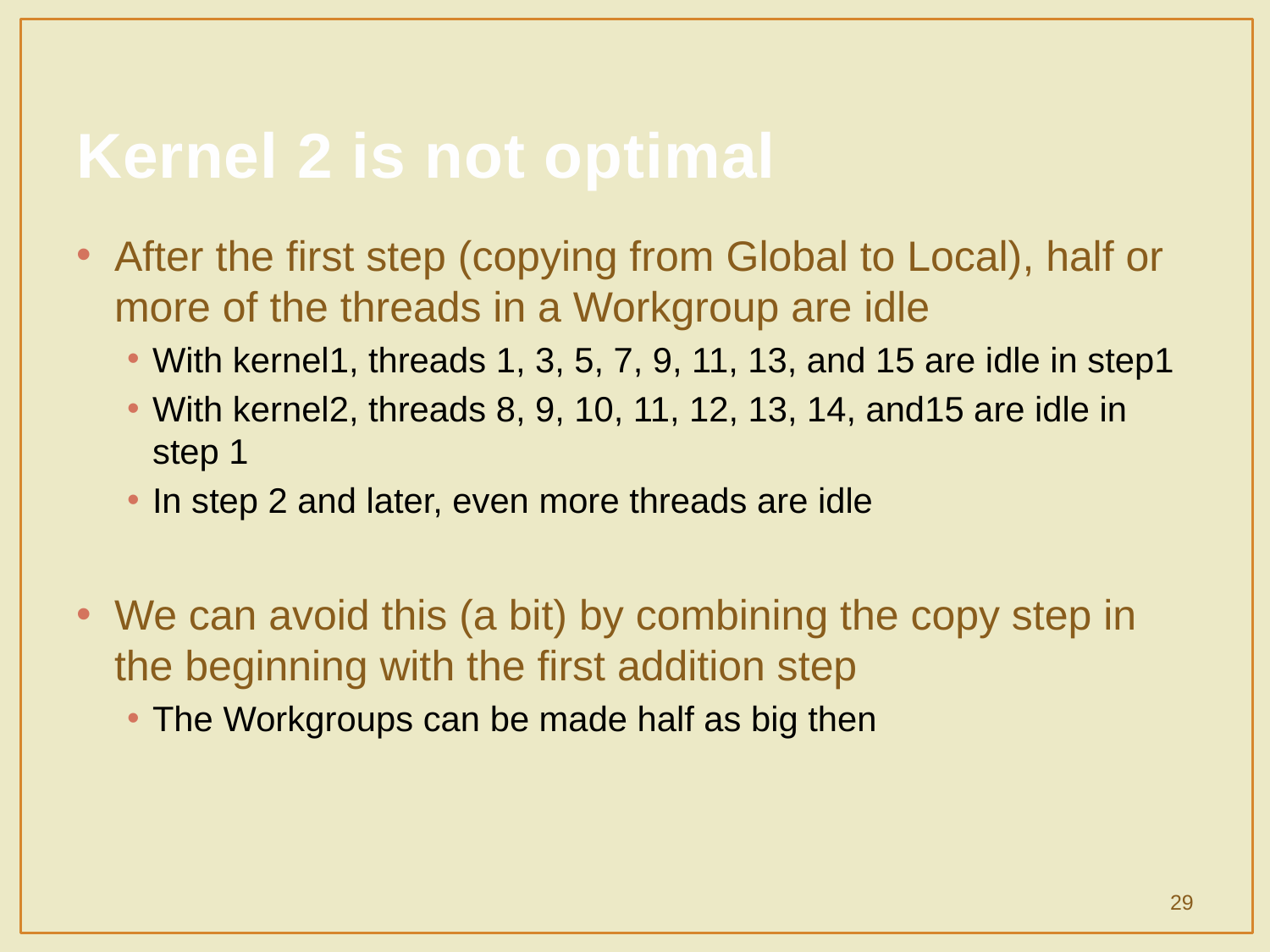

# Kernel 2 is not optimal
After the first step (copying from Global to Local), half or more of the threads in a Workgroup are idle
With kernel1, threads 1, 3, 5, 7, 9, 11, 13, and 15 are idle in step1
With kernel2, threads 8, 9, 10, 11, 12, 13, 14, and15 are idle in step 1
In step 2 and later, even more threads are idle

We can avoid this (a bit) by combining the copy step in the beginning with the first addition step
The Workgroups can be made half as big then

29